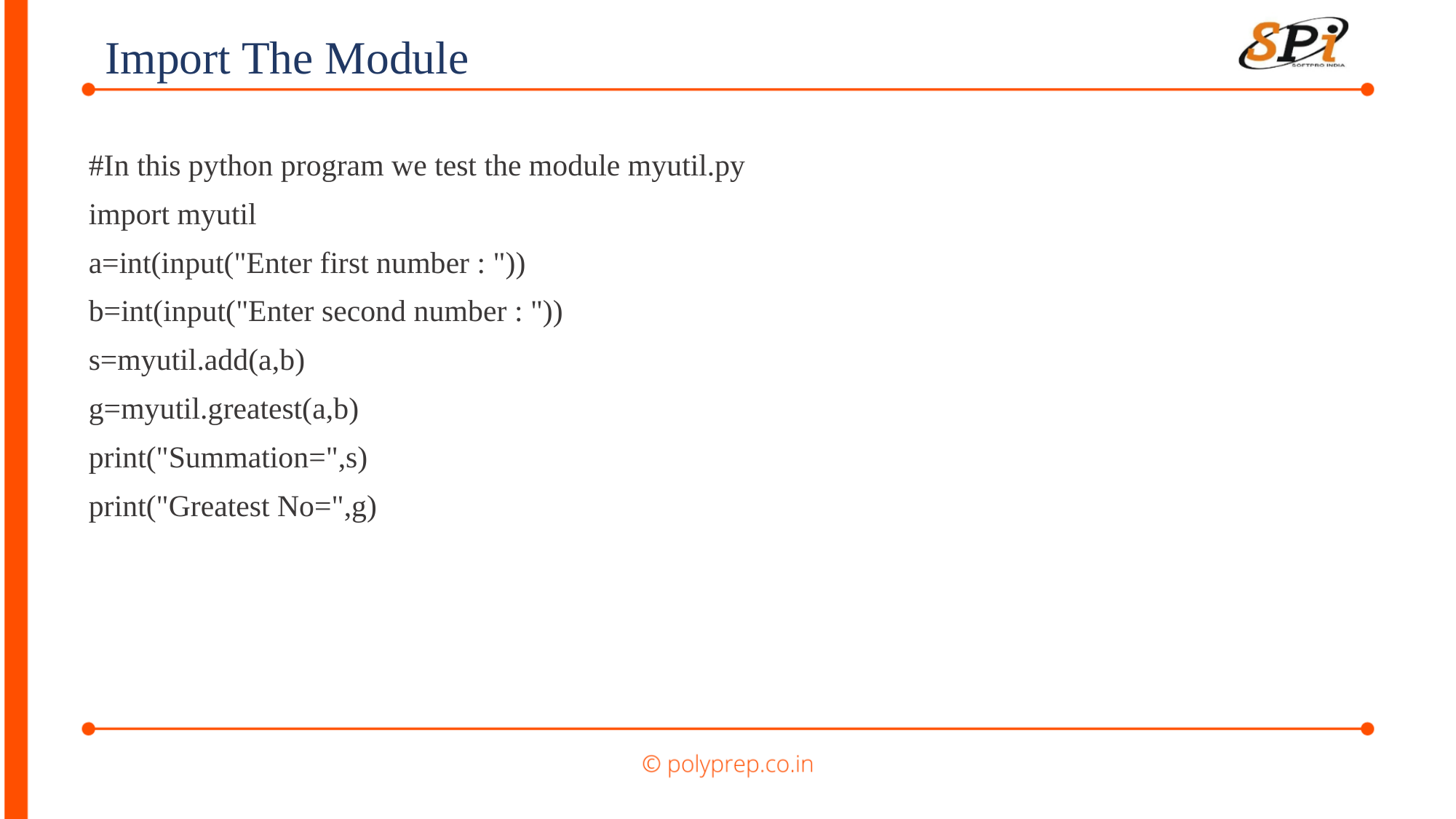

Import The Module
#In this python program we test the module myutil.py
import myutil
a=int(input("Enter first number : "))
b=int(input("Enter second number : "))
s=myutil.add(a,b)
g=myutil.greatest(a,b)
print("Summation=",s)
print("Greatest No=",g)